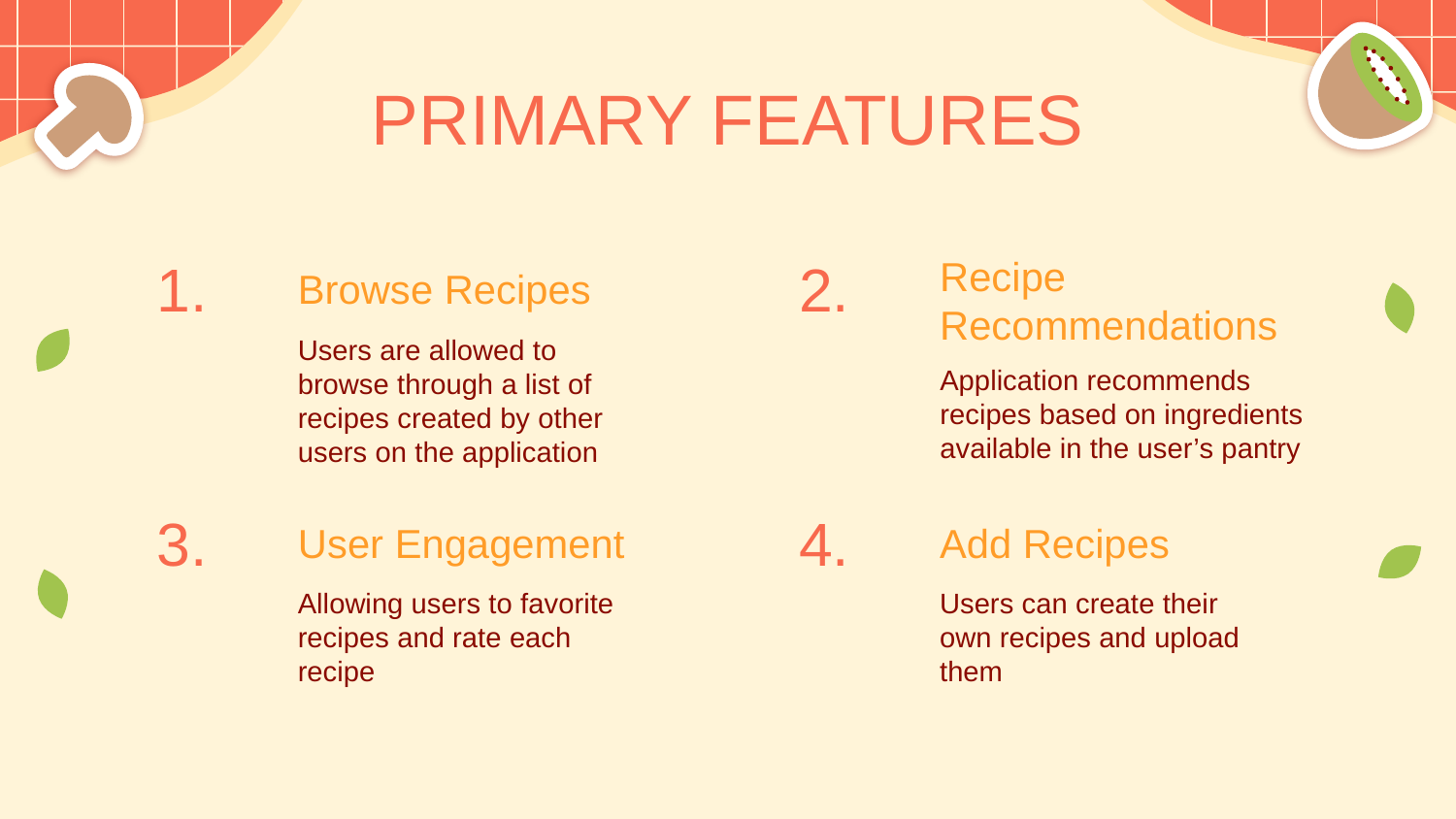

PRIMARY FEATURES
Recipe Recommendations
# Browse Recipes
1.
2.
Users are allowed to browse through a list of recipes created by other users on the application
Application recommends recipes based on ingredients available in the user’s pantry
User Engagement
Add Recipes
3.
4.
Allowing users to favorite recipes and rate each recipe
Users can create their own recipes and upload them